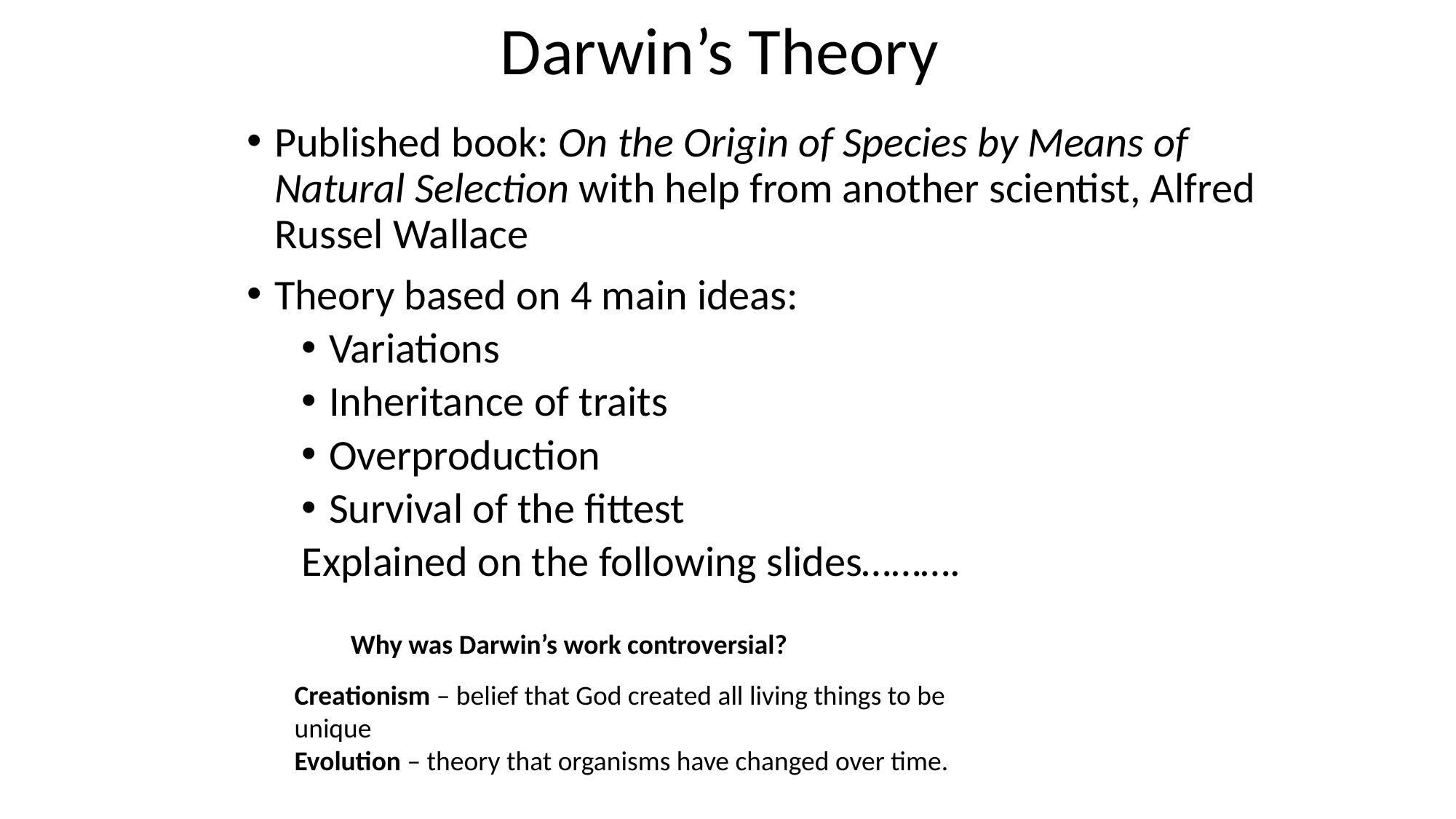

Darwin’s Theory
Published book: On the Origin of Species by Means of Natural Selection with help from another scientist, Alfred Russel Wallace
Theory based on 4 main ideas:
Variations
Inheritance of traits
Overproduction
Survival of the fittest
Explained on the following slides……….

Why was Darwin’s work controversial?
Creationism – belief that God created all living things to be unique
Evolution – theory that organisms have changed over time.